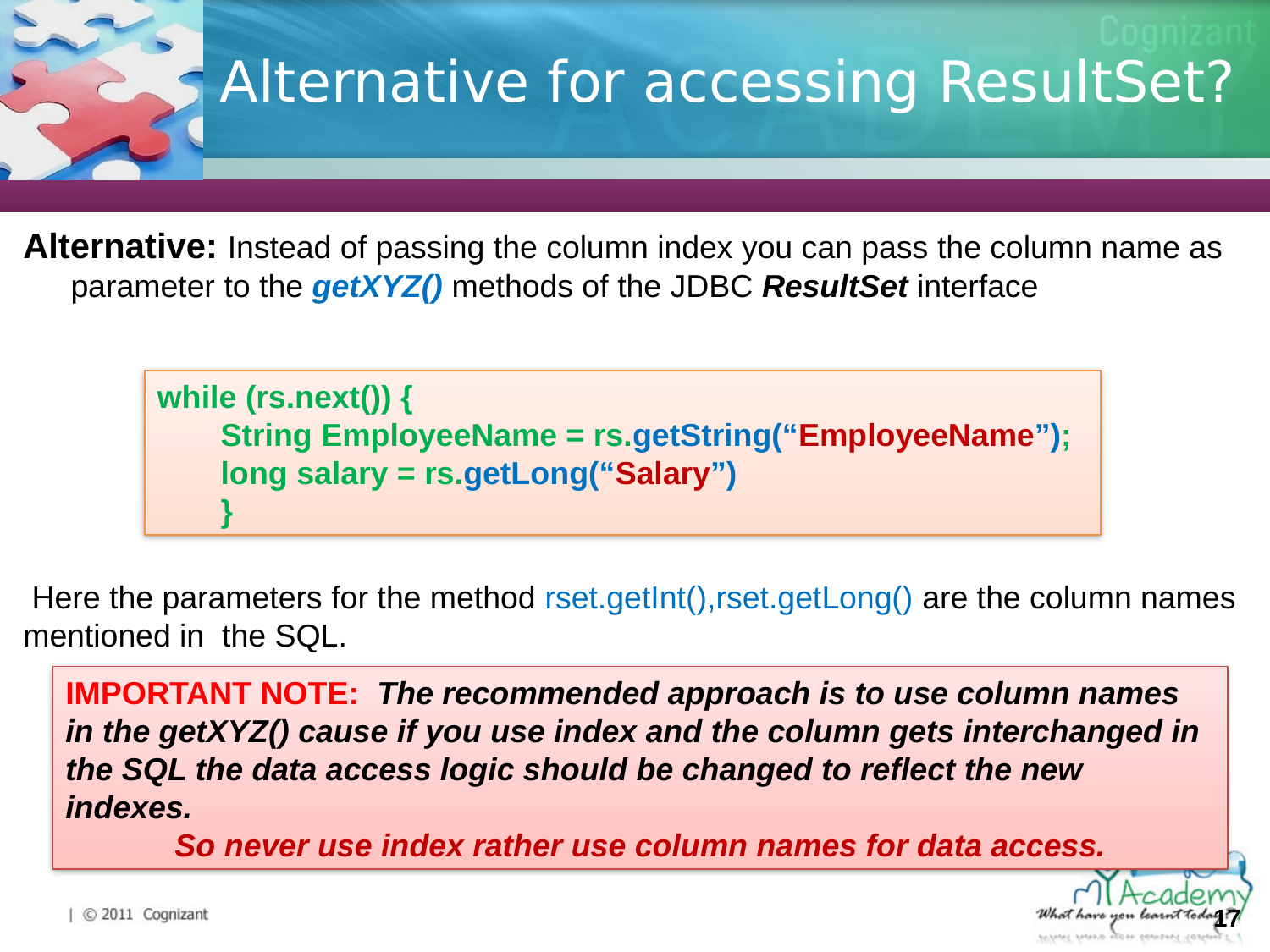

# Alternative for accessing ResultSet?
Alternative: Instead of passing the column index you can pass the column name as parameter to the getXYZ() methods of the JDBC ResultSet interface

while (rs.next()) {
String EmployeeName = rs.getString(“EmployeeName”);
long salary = rs.getLong(“Salary”)
}
 Here the parameters for the method rset.getInt(),rset.getLong() are the column names mentioned in  the SQL.
IMPORTANT NOTE:  The recommended approach is to use column names in the getXYZ() cause if you use index and the column gets interchanged in the SQL the data access logic should be changed to reflect the new indexes.
So never use index rather use column names for data access.
17